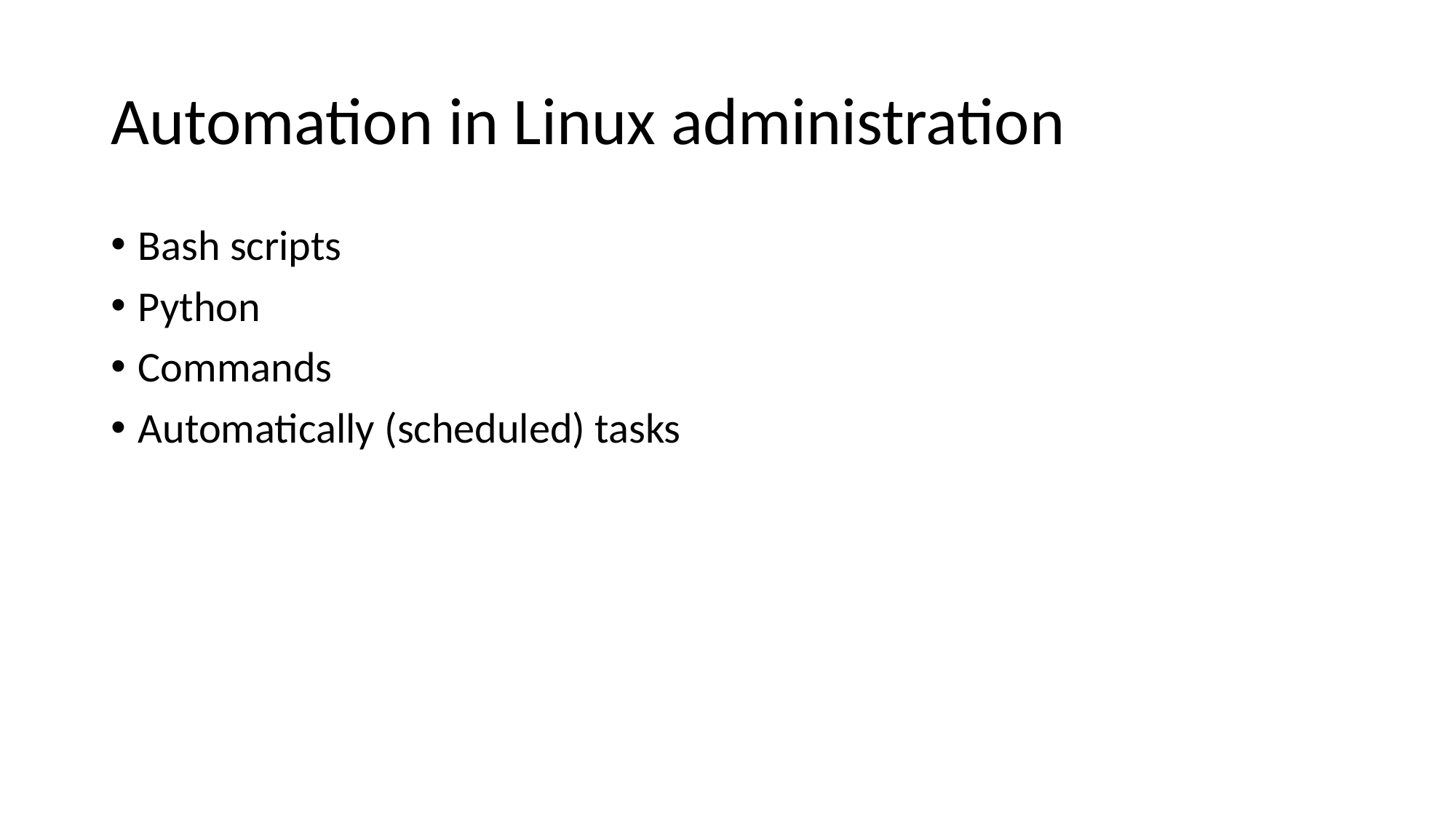

# Automation in Linux administration
Bash scripts
Python
Commands
Automatically (scheduled) tasks